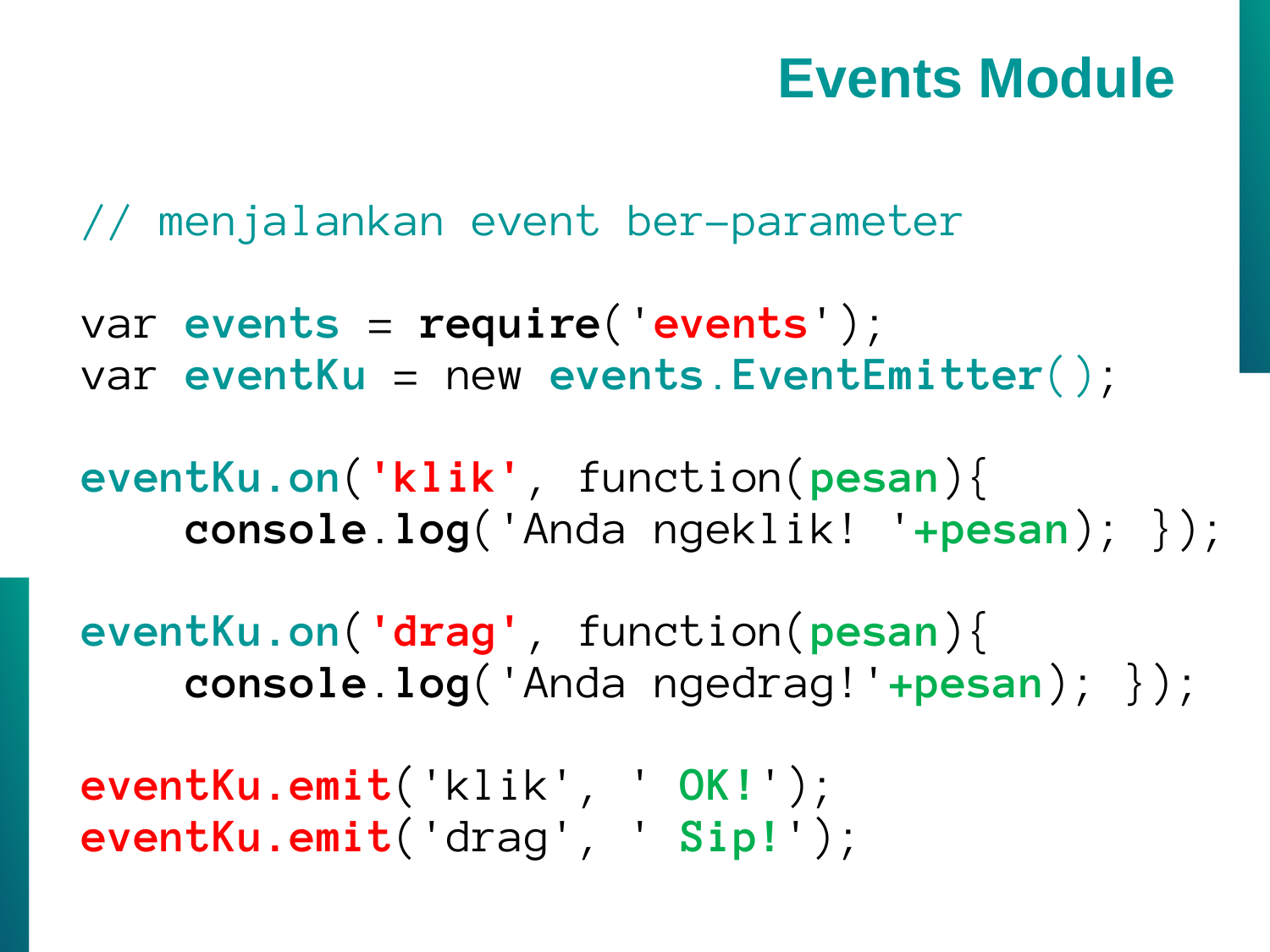

Events Module

// menjalankan event ber-parameter

var events = require('events');
var eventKu = new events.EventEmitter();
eventKu.on('klik', function(pesan){
    console.log('Anda ngeklik! '+pesan); });
eventKu.on('drag', function(pesan){
    console.log('Anda ngedrag!'+pesan); });

eventKu.emit('klik', ' OK!');
eventKu.emit('drag', ' Sip!');